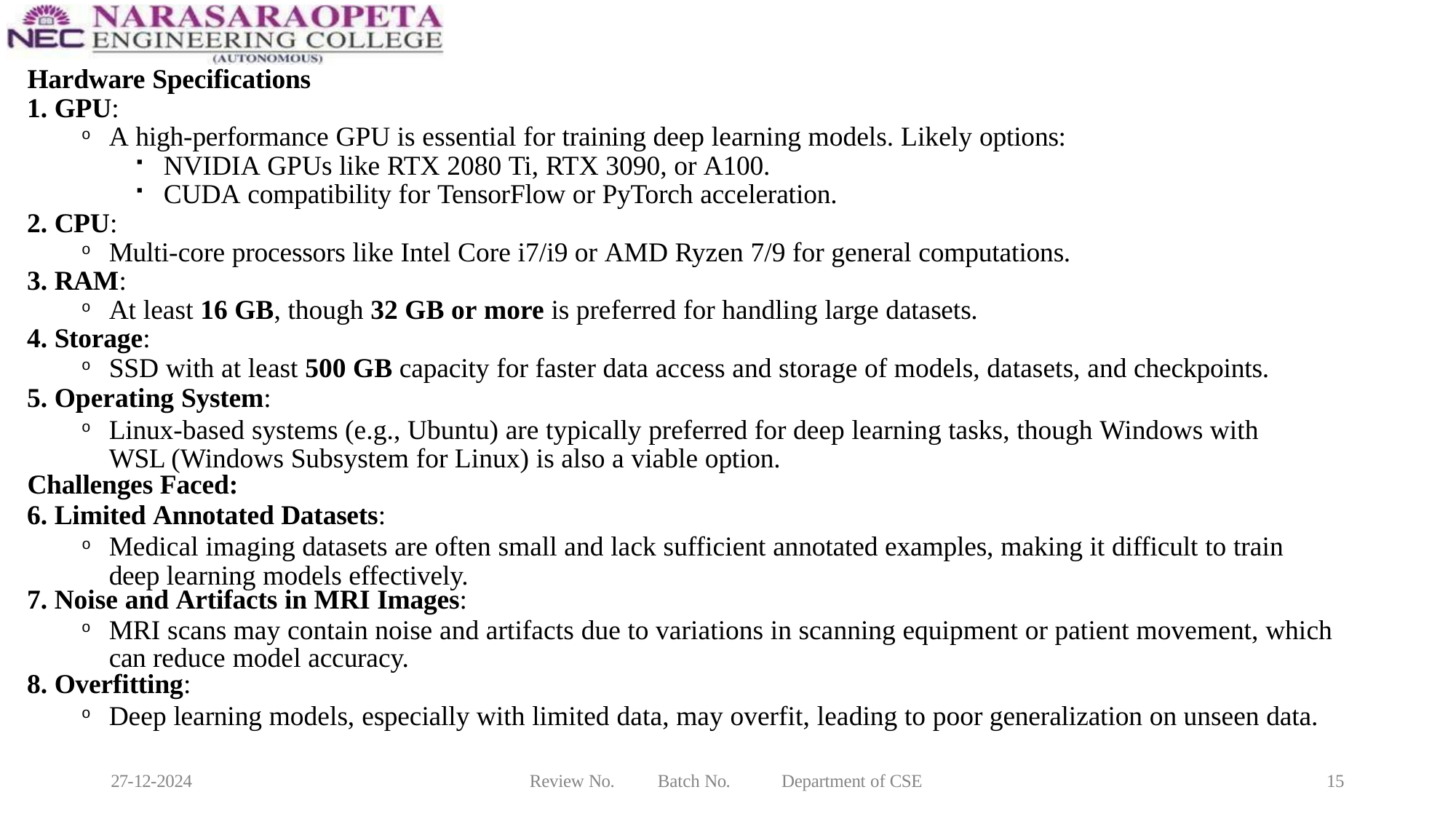

Hardware Specifications
GPU:
A high-performance GPU is essential for training deep learning models. Likely options:
NVIDIA GPUs like RTX 2080 Ti, RTX 3090, or A100.
CUDA compatibility for TensorFlow or PyTorch acceleration.
CPU:
Multi-core processors like Intel Core i7/i9 or AMD Ryzen 7/9 for general computations.
RAM:
At least 16 GB, though 32 GB or more is preferred for handling large datasets.
Storage:
SSD with at least 500 GB capacity for faster data access and storage of models, datasets, and checkpoints.
Operating System:
Linux-based systems (e.g., Ubuntu) are typically preferred for deep learning tasks, though Windows with WSL (Windows Subsystem for Linux) is also a viable option.
Challenges Faced:
Limited Annotated Datasets:
Medical imaging datasets are often small and lack sufficient annotated examples, making it difficult to train deep learning models effectively.
Noise and Artifacts in MRI Images:
MRI scans may contain noise and artifacts due to variations in scanning equipment or patient movement, which can reduce model accuracy.
Overfitting:
Deep learning models, especially with limited data, may overfit, leading to poor generalization on unseen data.
27-12-2024
Review No.
Batch No.
Department of CSE
15